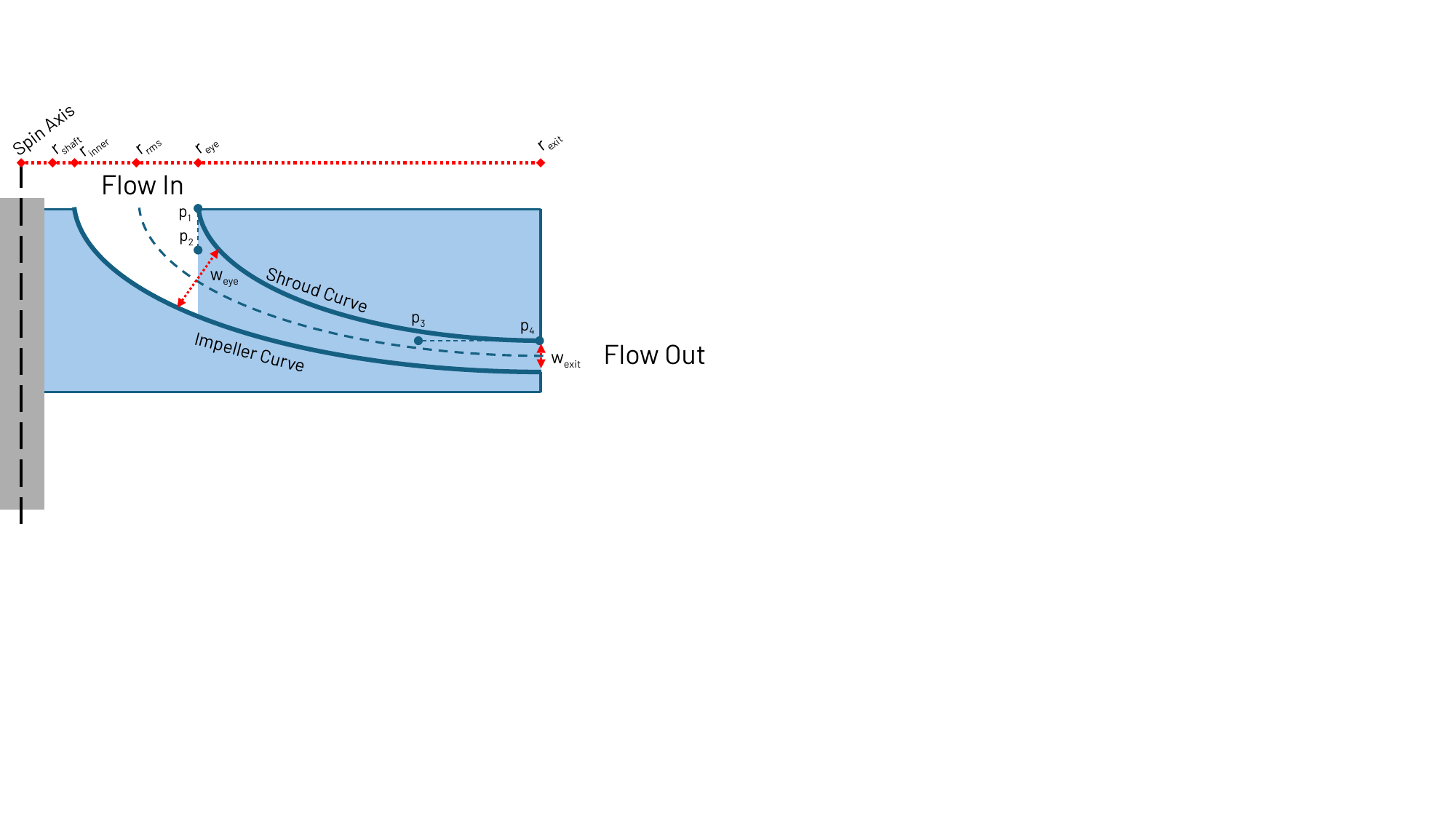

rexit
reye
rshaft
rrms
rinner
Spin Axis
Flow In
p1

p2
weye
Shroud Curve
p3
p4

Flow Out
Impeller Curve
wexit